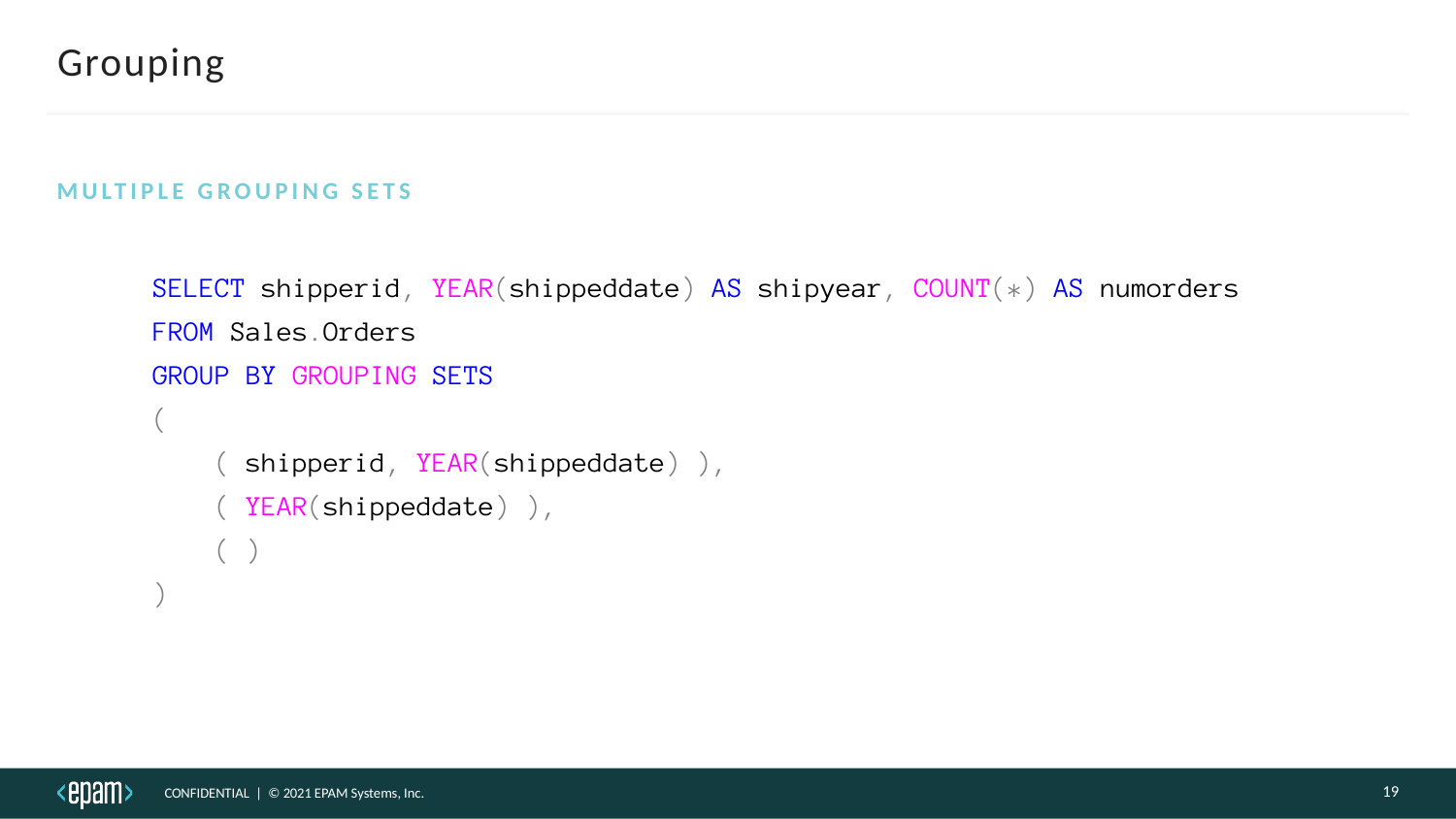

# Grouping
Multiple Grouping Sets
SELECT shipperid, YEAR(shippeddate) AS shipyear, COUNT(*) AS numorders
FROM Sales.Orders
GROUP BY GROUPING SETS
(
    ( shipperid, YEAR(shippeddate) ),
    ( YEAR(shippeddate) ),
    ( )
)
19